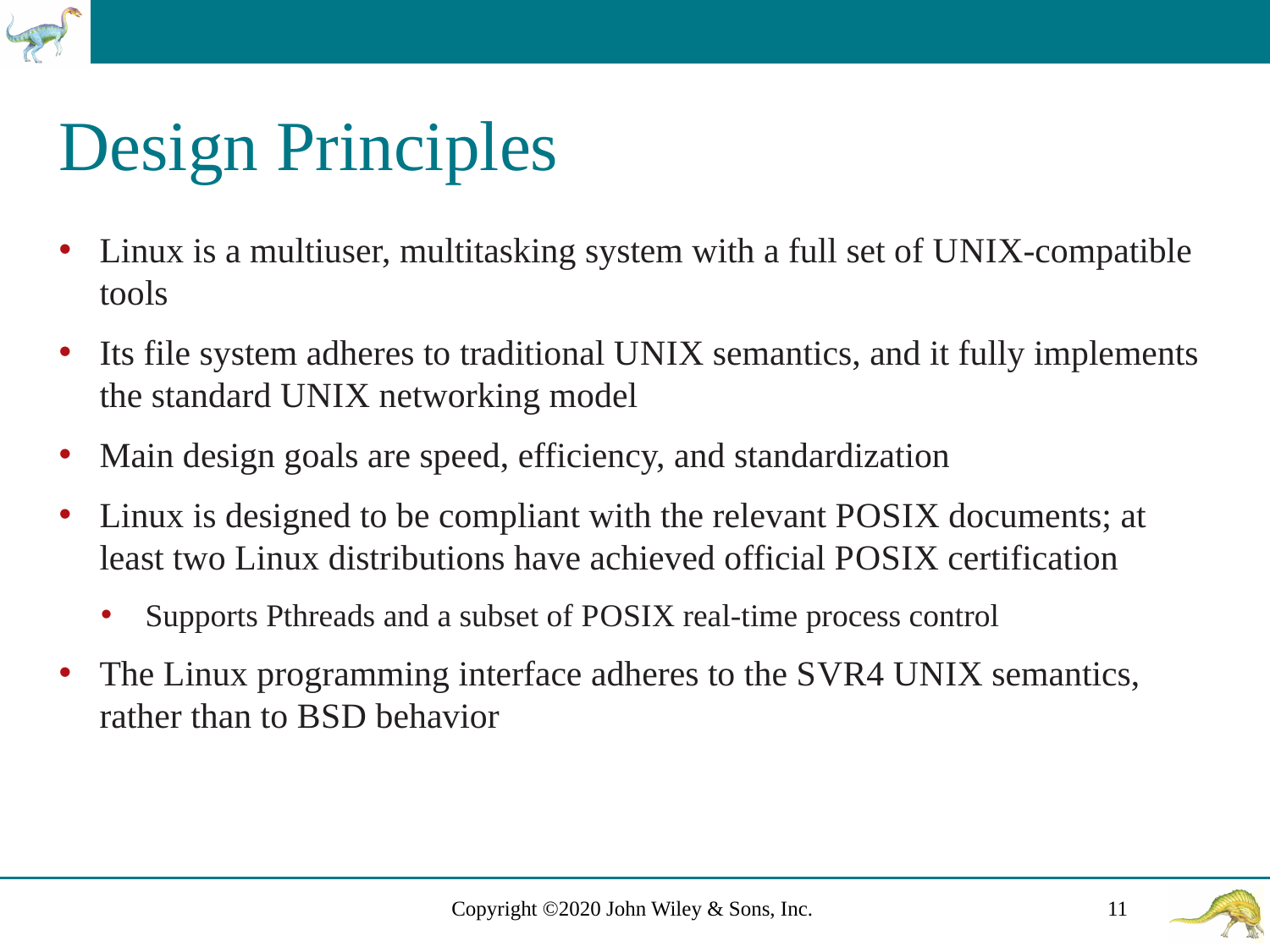

# Design Principles
Linux is a multiuser, multitasking system with a full set of U N I X-compatible tools
Its file system adheres to traditional U N I X semantics, and it fully implements the standard U N I X networking model
Main design goals are speed, efficiency, and standardization
Linux is designed to be compliant with the relevant P O S I X documents; at least two Linux distributions have achieved official P O S I X certification
Supports Pthreads and a subset of P O S I X real-time process control
The Linux programming interface adheres to the S V R4 U N I X semantics, rather than to B S D behavior
Copyright ©2020 John Wiley & Sons, Inc.
11